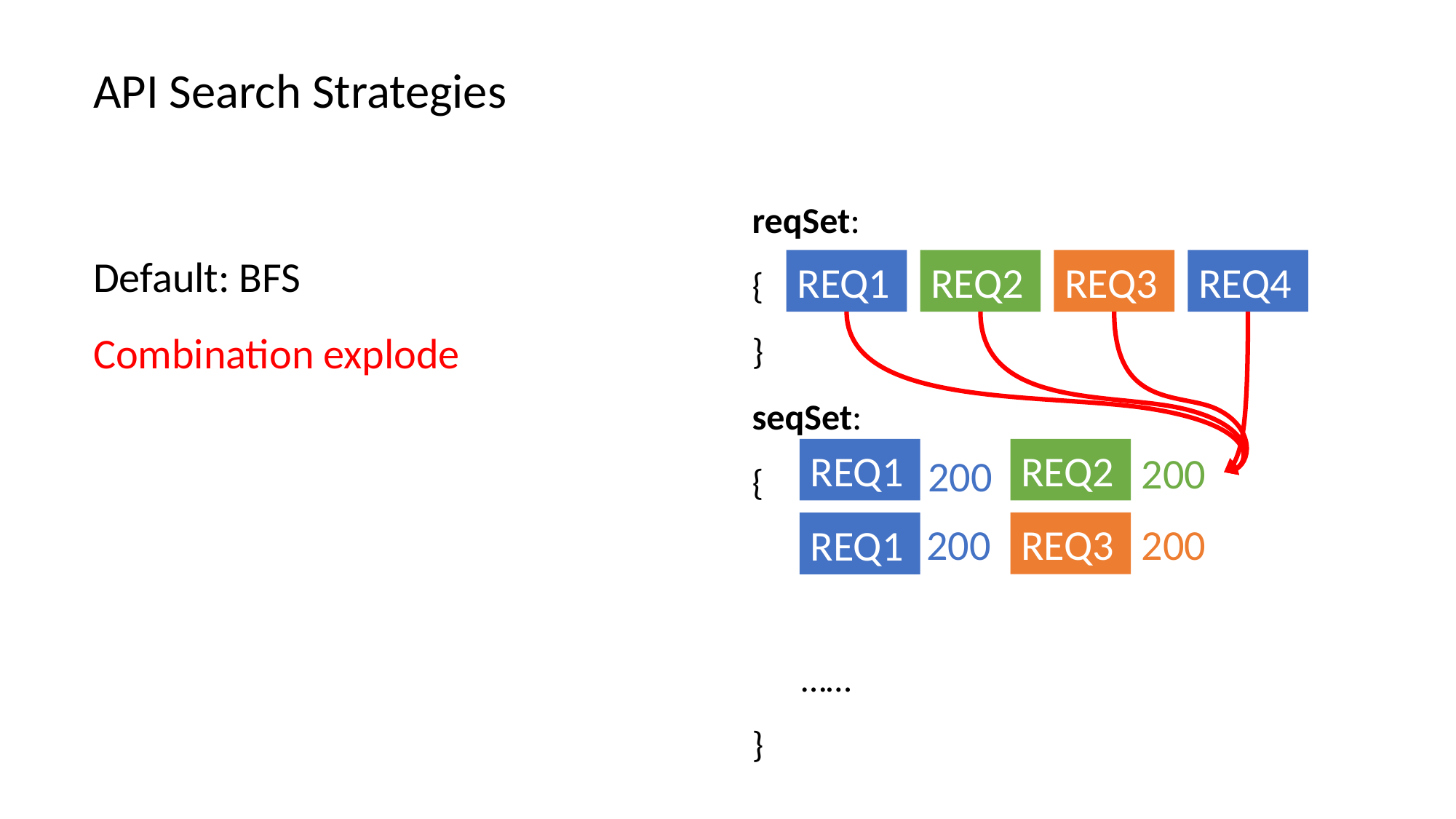

API Search Strategies
reqSet:
{                                                                              }
seqSet:
{

      ……
}
REQ1
REQ2
REQ3
REQ4
REQ1
REQ2
200
200
200
REQ3
200
REQ1
Default: BFS
Combination explode